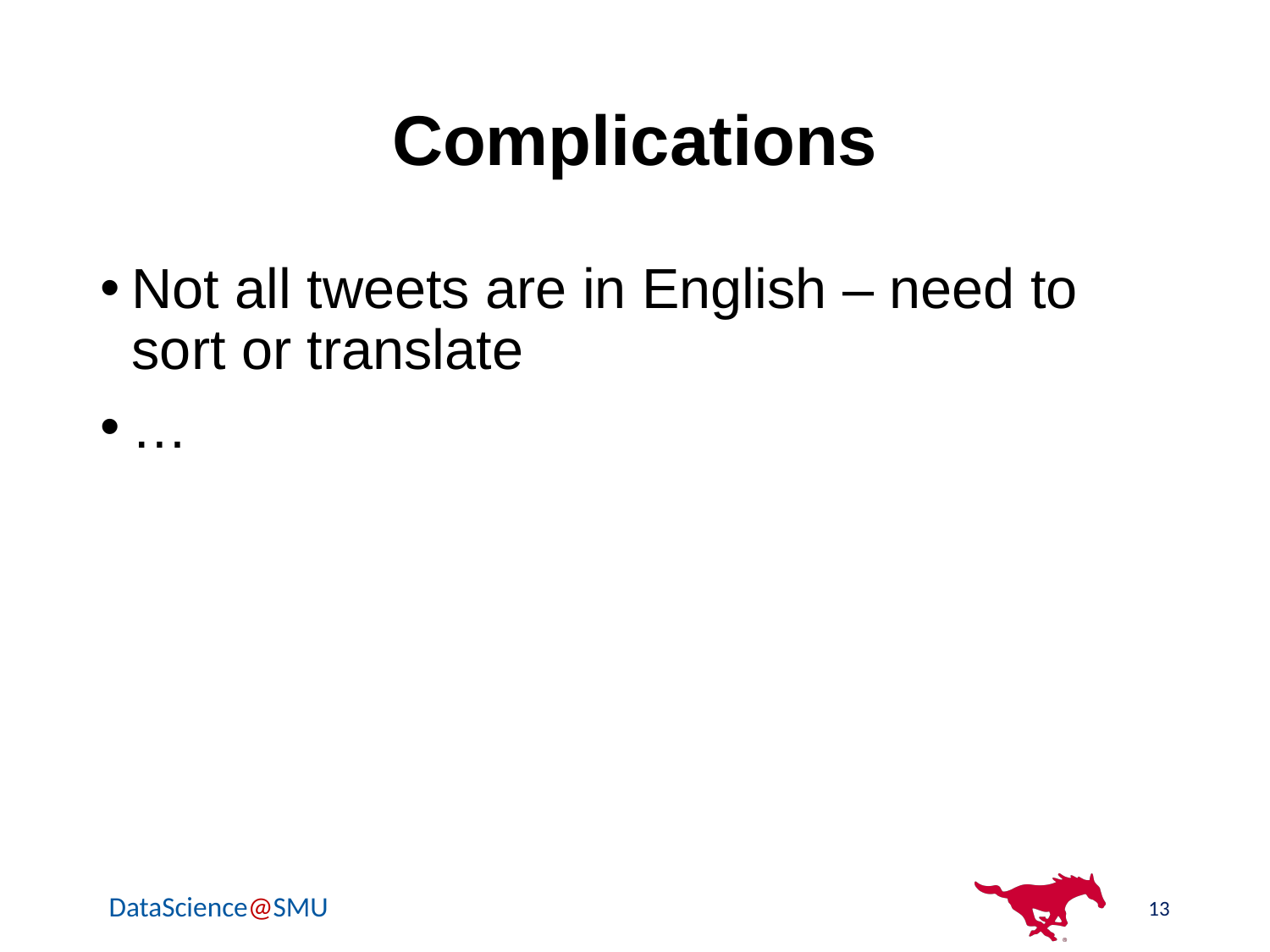

# Complications
Not all tweets are in English – need to sort or translate
…
13